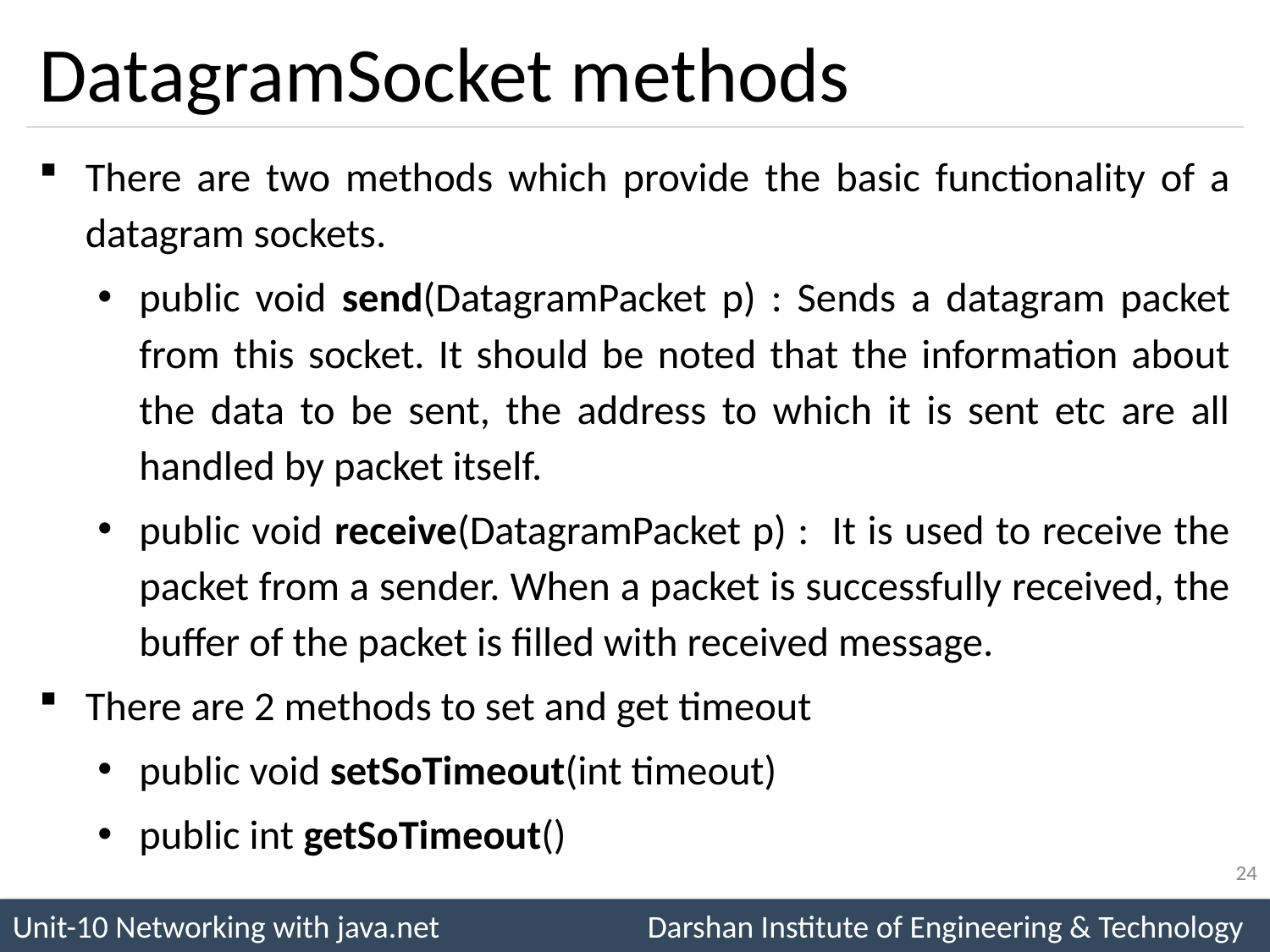

# DatagramSocket methods
There are two methods which provide the basic functionality of a datagram sockets.
public void send(DatagramPacket p) : Sends a datagram packet from this socket. It should be noted that the information about the data to be sent, the address to which it is sent etc are all handled by packet itself.
public void receive(DatagramPacket p) :  It is used to receive the packet from a sender. When a packet is successfully received, the buffer of the packet is filled with received message.
There are 2 methods to set and get timeout
public void setSoTimeout(int timeout)
public int getSoTimeout()

24